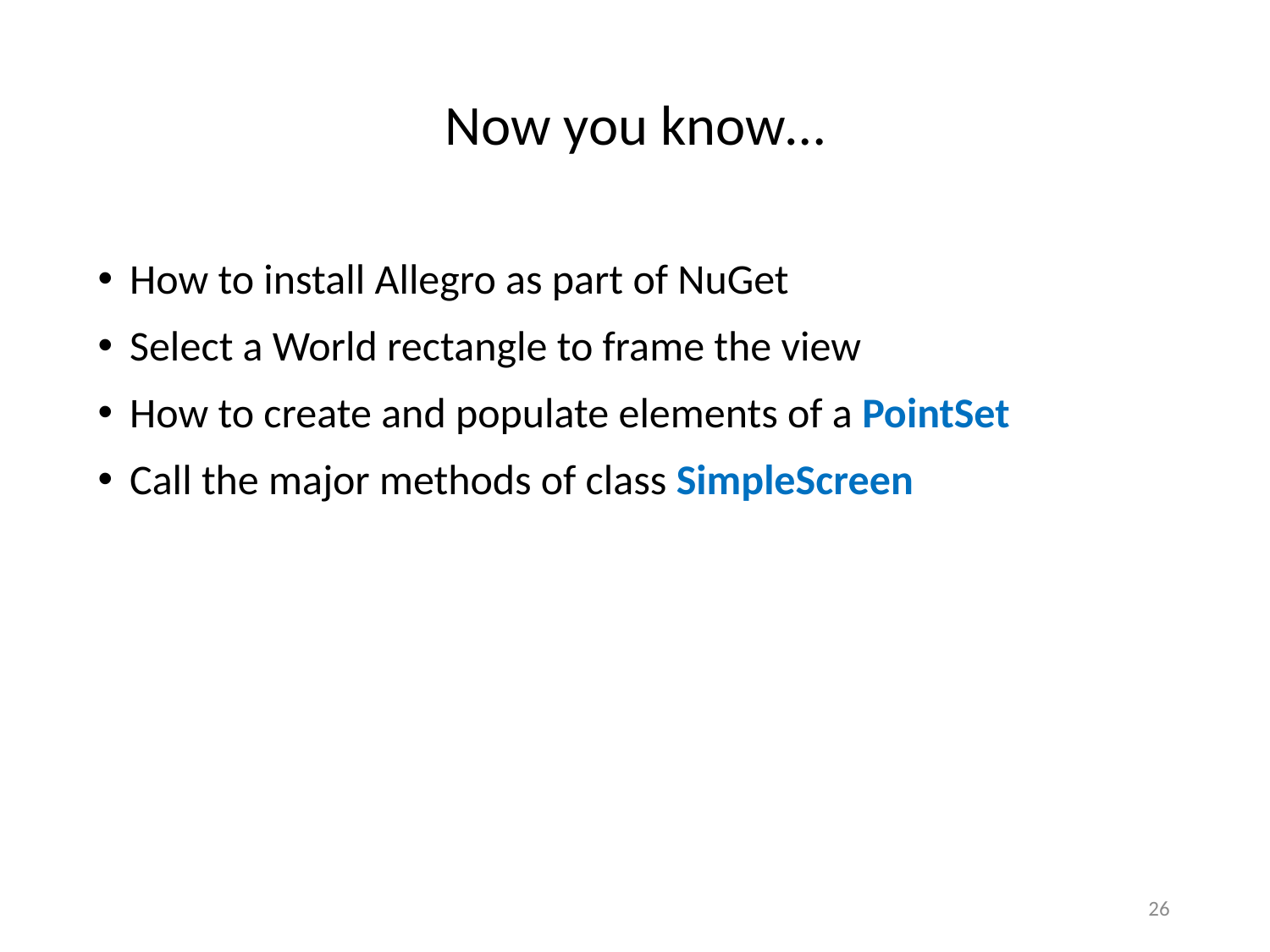

# Now you know…
How to install Allegro as part of NuGet
Select a World rectangle to frame the view
How to create and populate elements of a PointSet
Call the major methods of class SimpleScreen

26